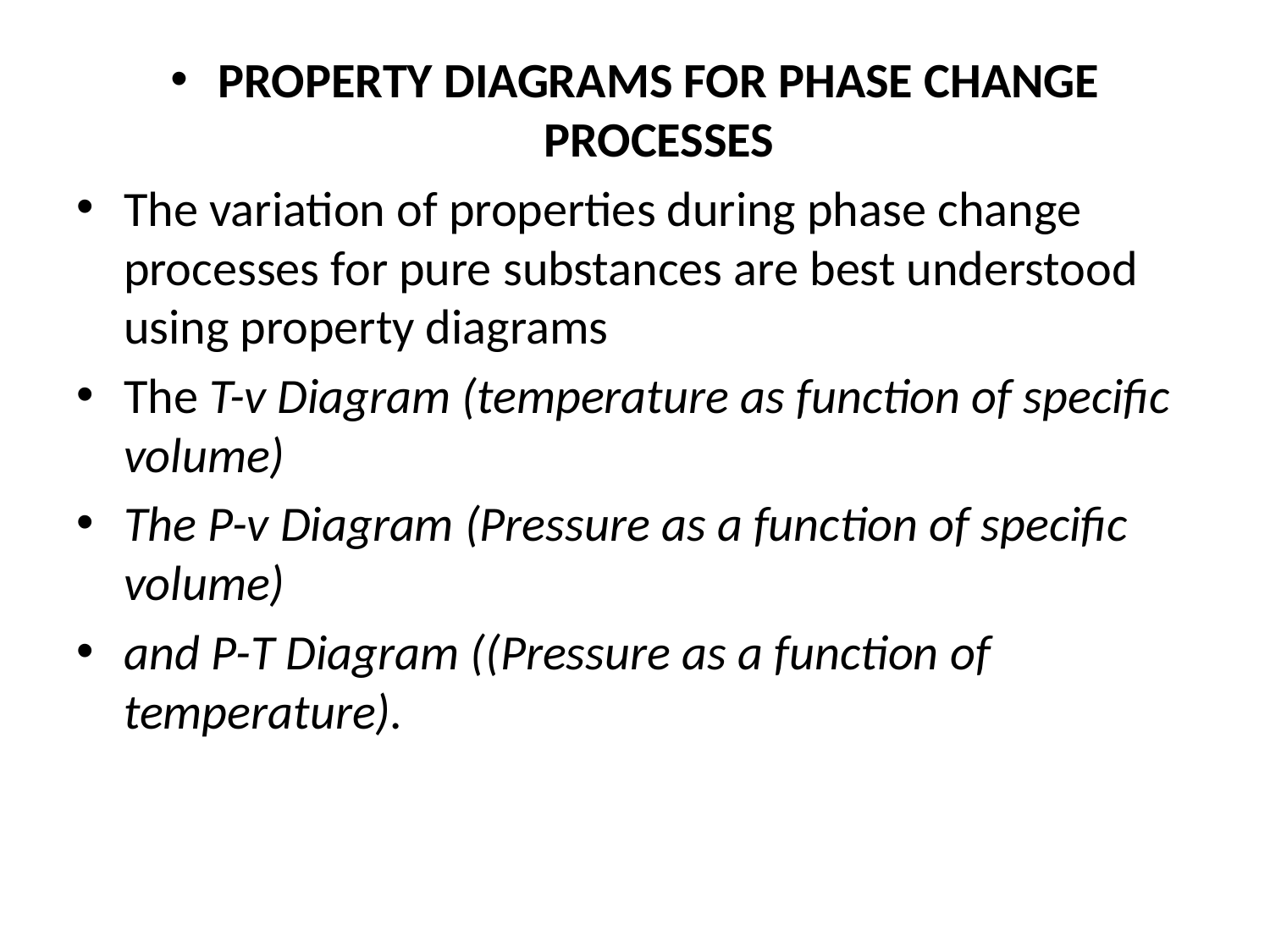

PROPERTY DIAGRAMS FOR PHASE CHANGE PROCESSES
The variation of properties during phase change processes for pure substances are best understood using property diagrams
The T-v Diagram (temperature as function of specific volume)
The P-v Diagram (Pressure as a function of specific volume)
and P-T Diagram ((Pressure as a function of temperature).